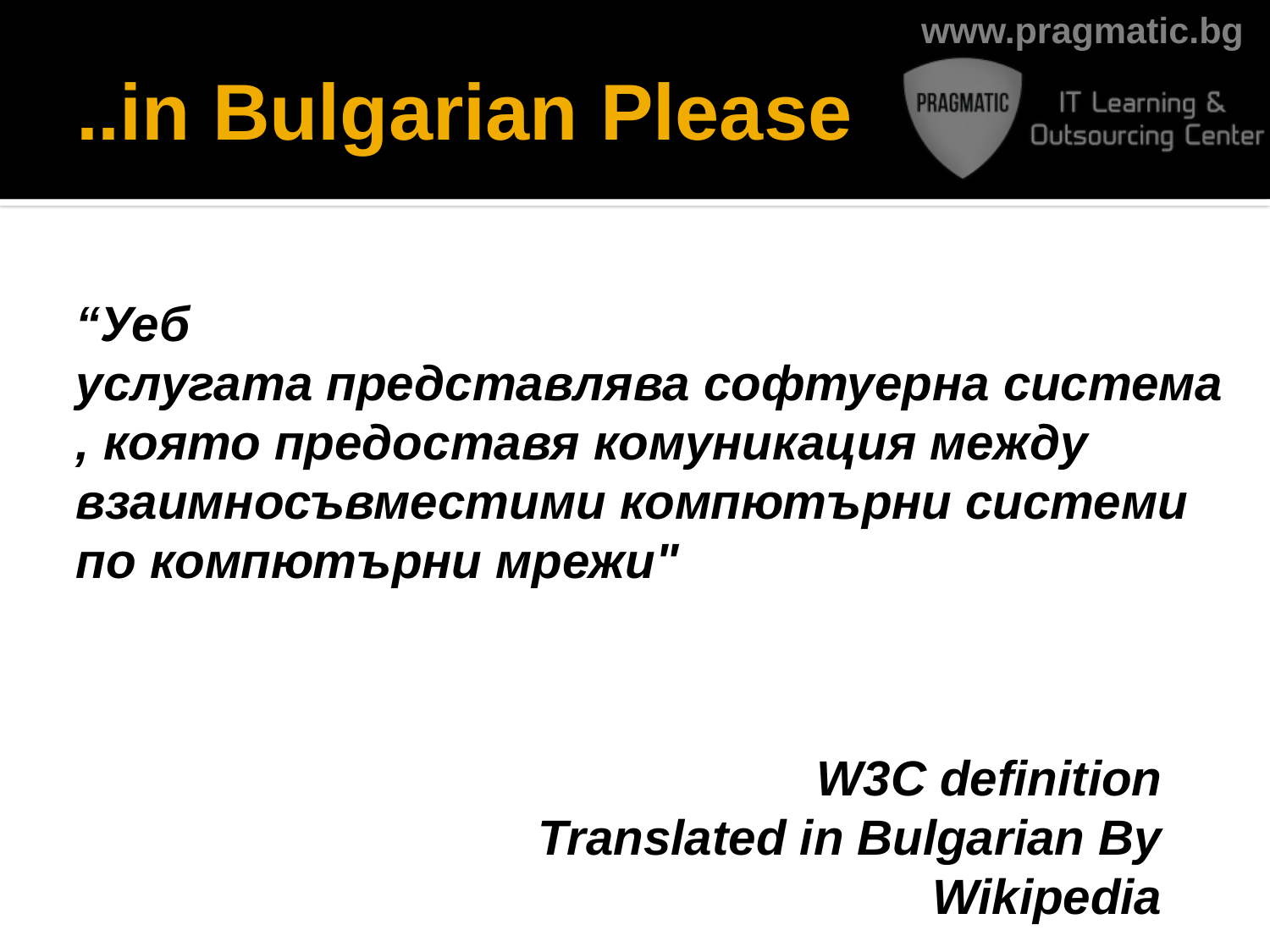

# ..in Bulgarian Please
“Уеб услугата представлява софтуерна система, която предоставя комуникация между взаимносъвместими компютърни системи по компютърни мрежи"
W3C definition
Translated in Bulgarian By Wikipedia